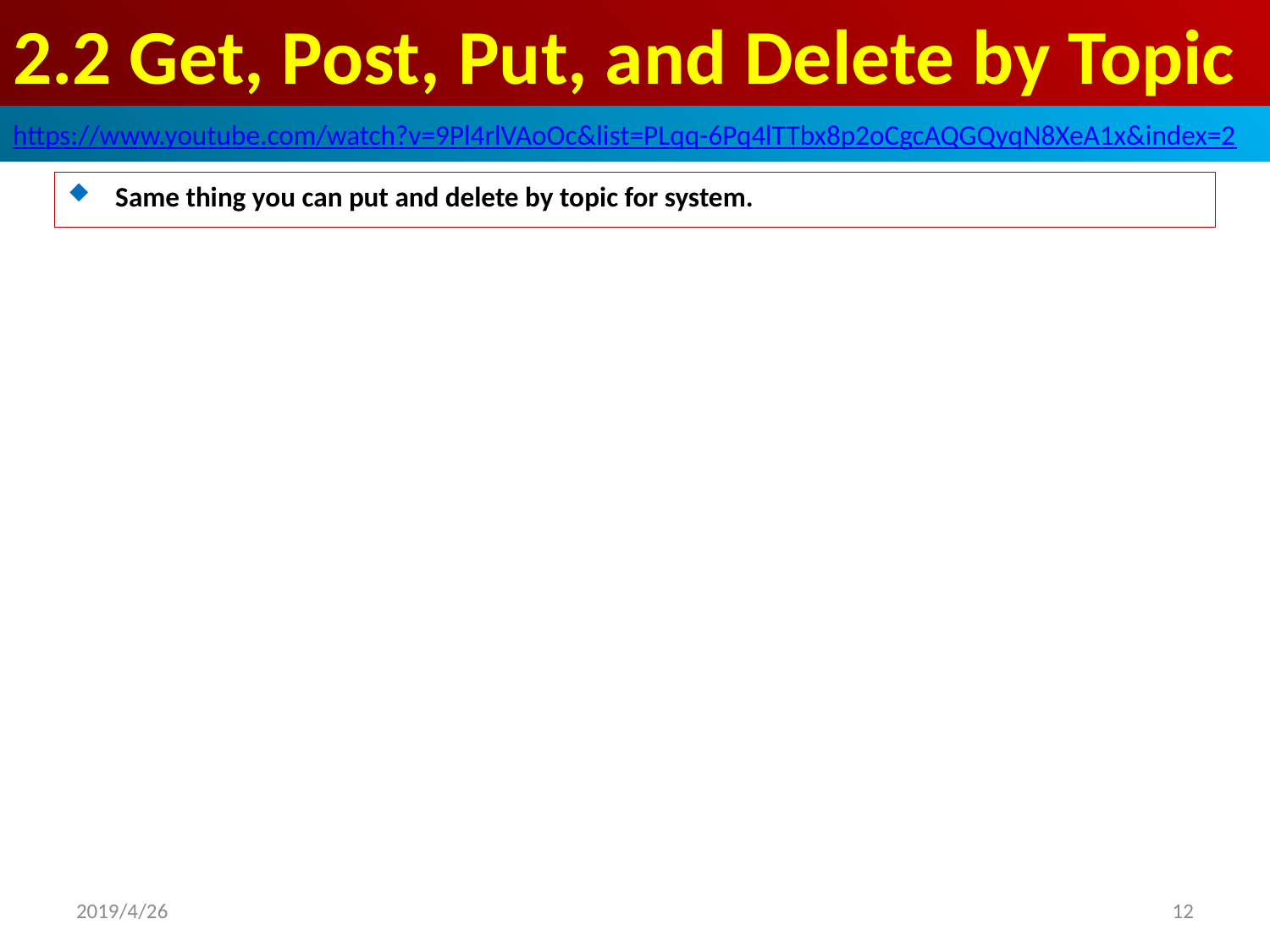

# 2.2 Get, Post, Put, and Delete by Topic
https://www.youtube.com/watch?v=9Pl4rlVAoOc&list=PLqq-6Pq4lTTbx8p2oCgcAQGQyqN8XeA1x&index=2
Same thing you can put and delete by topic for system.
2019/4/26
12